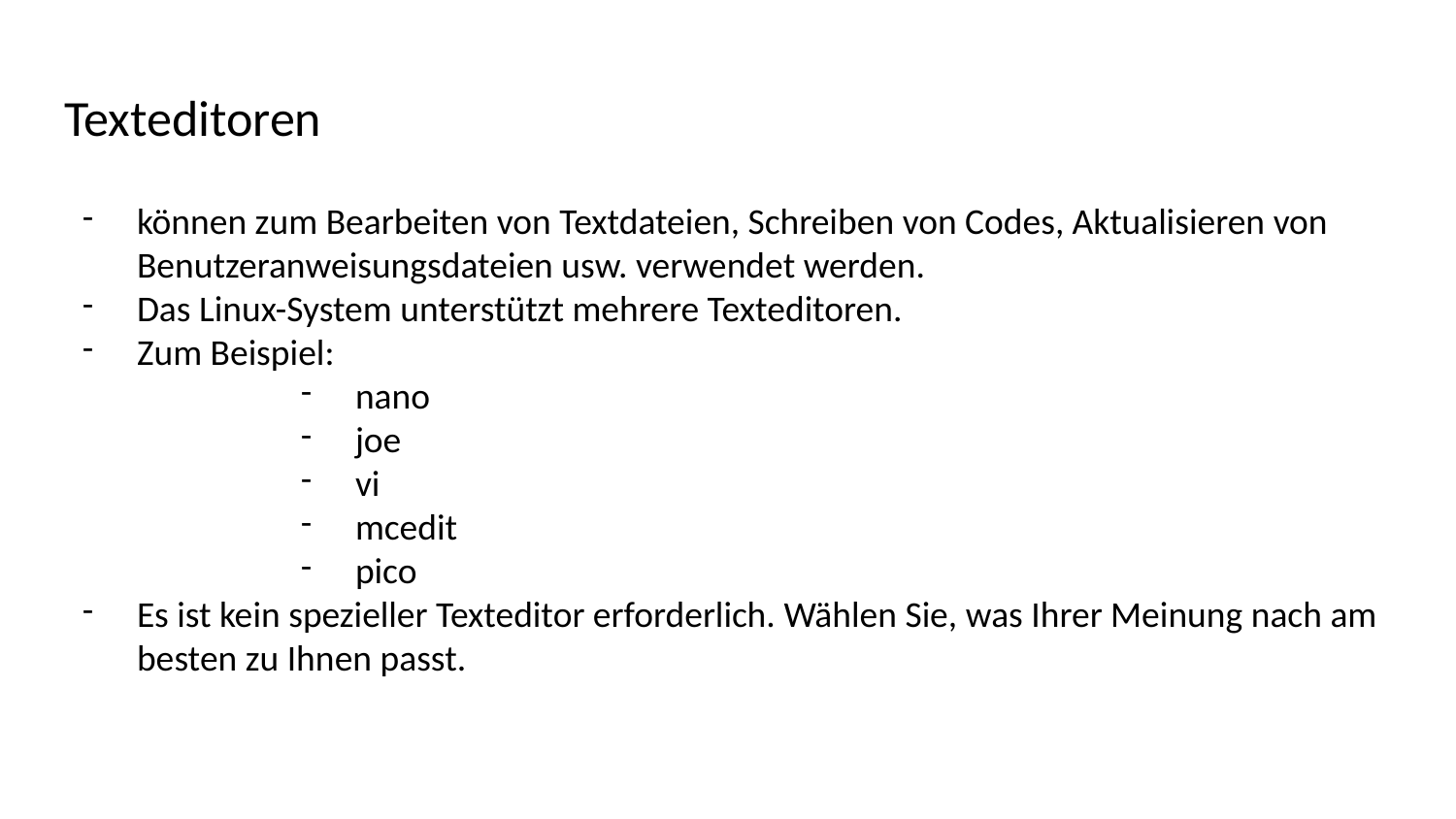

# Texteditoren
können zum Bearbeiten von Textdateien, Schreiben von Codes, Aktualisieren von Benutzeranweisungsdateien usw. verwendet werden.
Das Linux-System unterstützt mehrere Texteditoren.
Zum Beispiel:
nano
joe
vi
mcedit
pico
Es ist kein spezieller Texteditor erforderlich. Wählen Sie, was Ihrer Meinung nach am besten zu Ihnen passt.